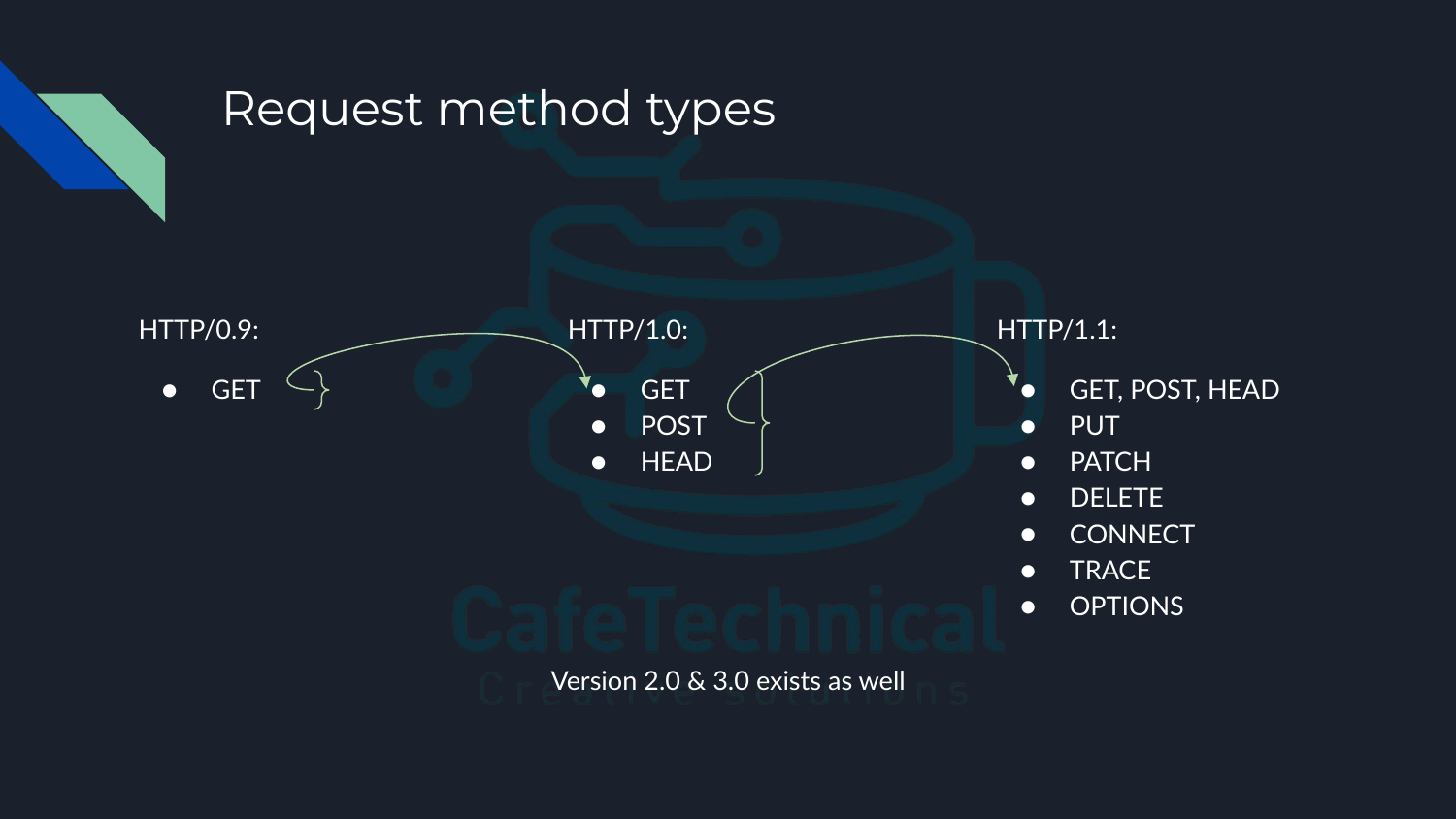

# Request method types
HTTP/0.9:
GET
HTTP/1.0:
GET
POST
HEAD
HTTP/1.1:
GET, POST, HEAD
PUT
PATCH
DELETE
CONNECT
TRACE
OPTIONS

Version 2.0 & 3.0 exists as well